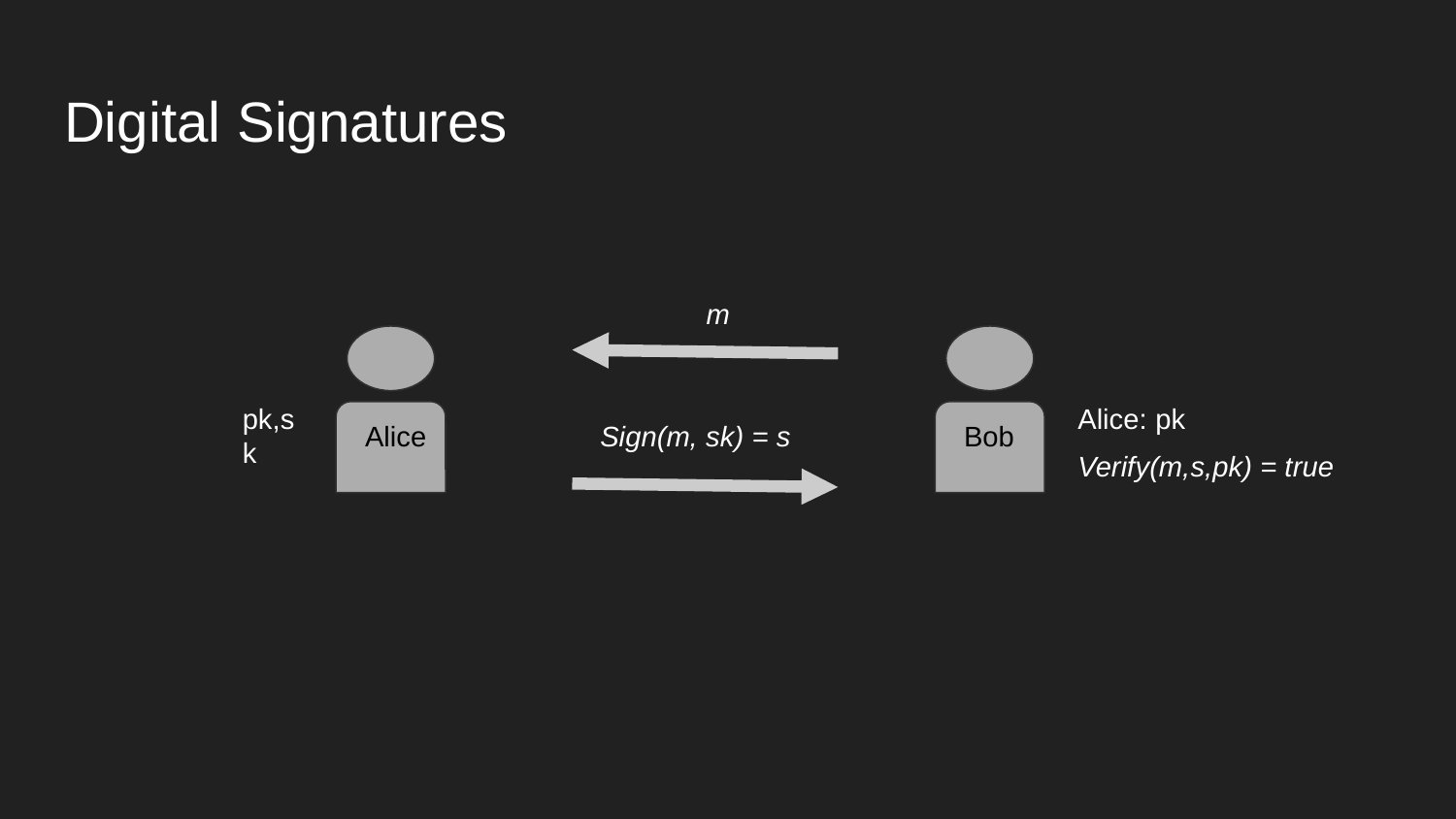

# Digital Signatures
m

pk,sk
Alice: pk
Sign(m, sk) = s
Alice
Bob
Verify(m,s,pk) = true